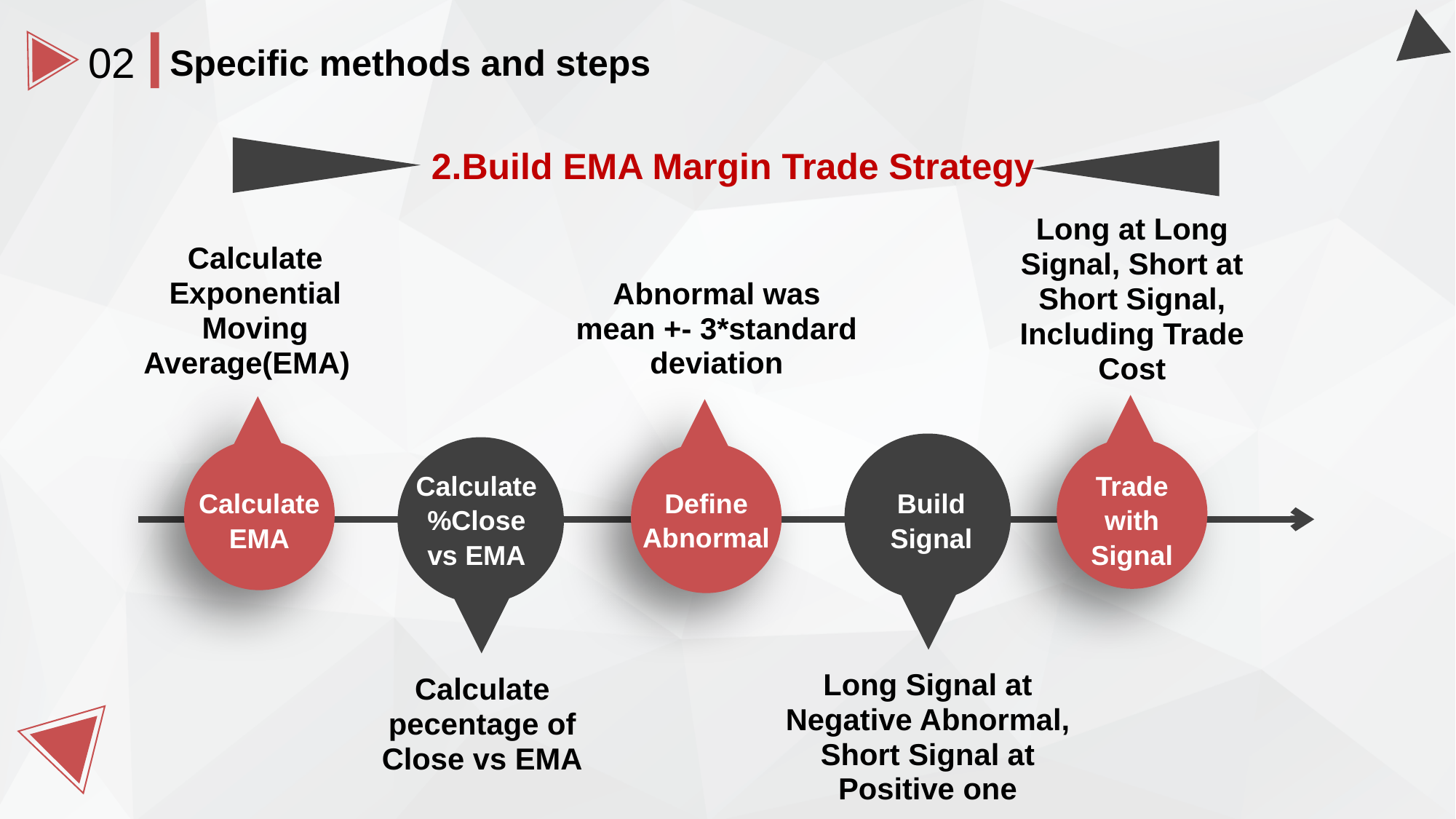

02

Specific methods and steps
2.Build EMA Margin Trade Strategy

Long at Long Signal, Short at Short Signal, Including Trade Cost
Calculate Exponential Moving Average(EMA)
Abnormal was mean +- 3*standard deviation

Calculate %Close vs EMA
Trade with Signal
Define Abnormal
Build Signal
Calculate EMA
Long Signal at Negative Abnormal, Short Signal at Positive one
Calculate pecentage of Close vs EMA

20